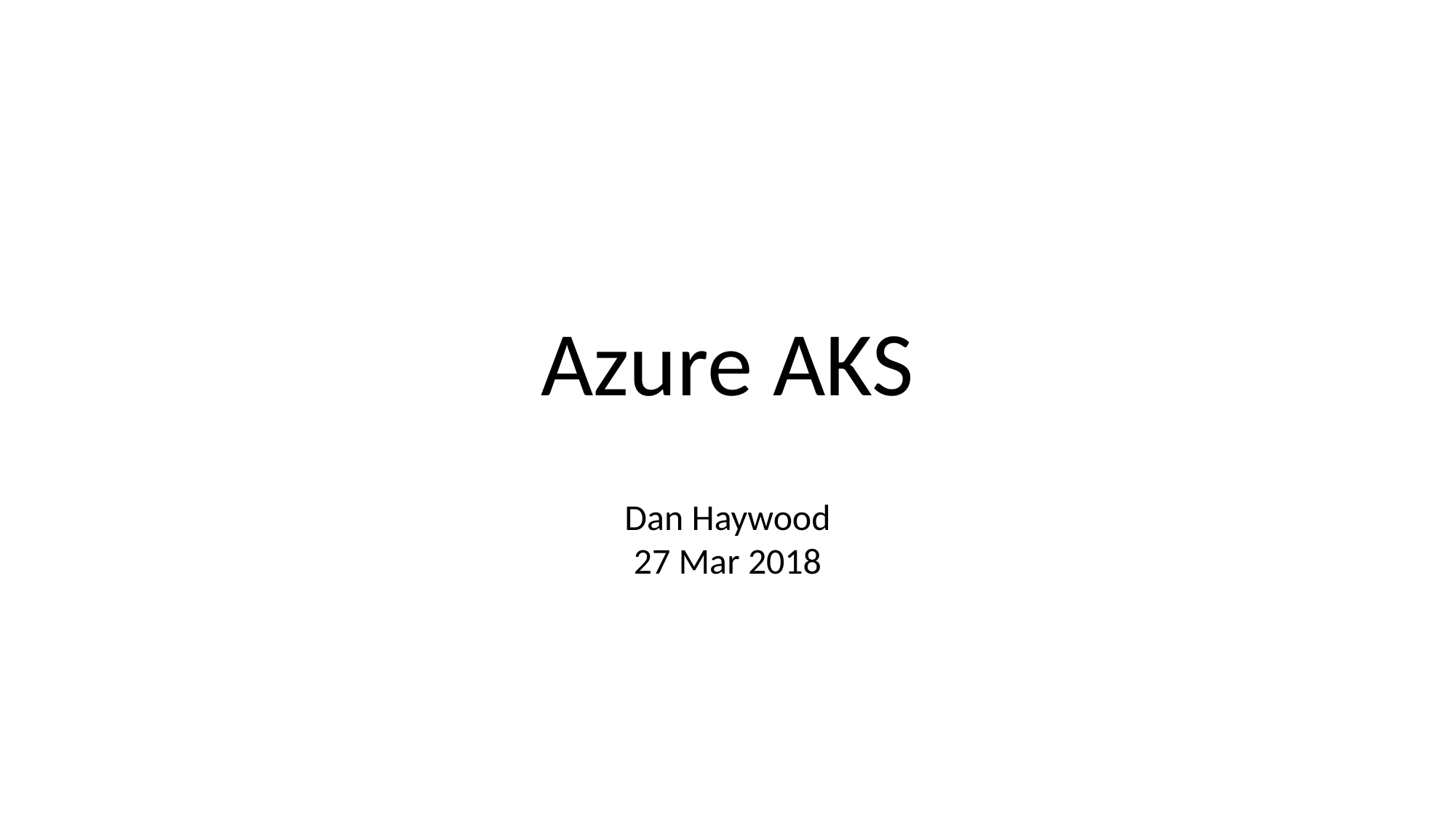

Azure AKS

Dan Haywood
27 Mar 2018